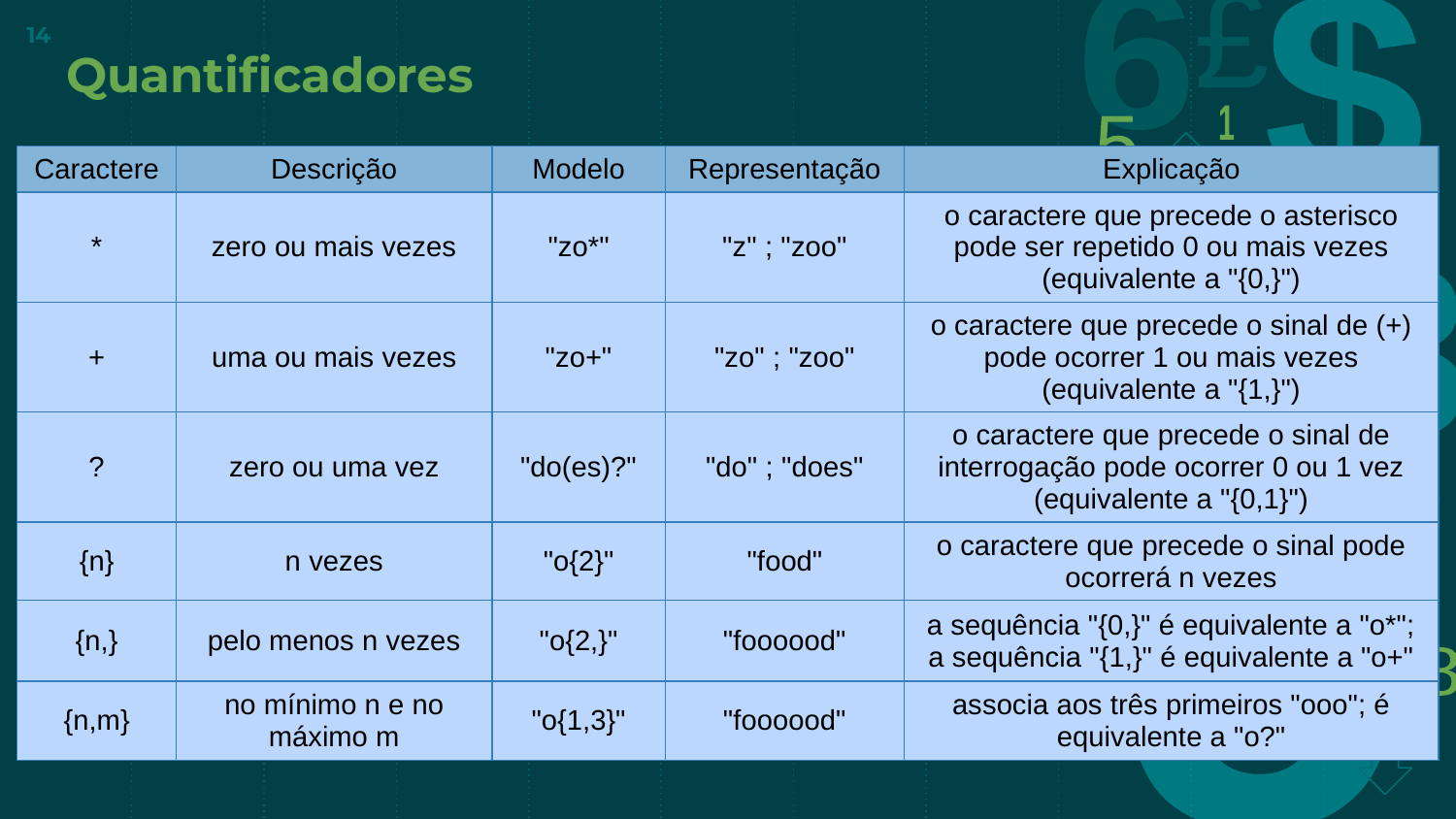

# Quantificadores
14
| Caractere | Descrição | Modelo | Representação | Explicação |
| --- | --- | --- | --- | --- |
| \* | zero ou mais vezes | "zo\*" | "z" ; "zoo" | o caractere que precede o asterisco pode ser repetido 0 ou mais vezes (equivalente a "{0,}") |
| + | uma ou mais vezes | "zo+" | "zo" ; "zoo" | o caractere que precede o sinal de (+) pode ocorrer 1 ou mais vezes (equivalente a "{1,}") |
| ? | zero ou uma vez | "do(es)?" | "do" ; "does" | o caractere que precede o sinal de interrogação pode ocorrer 0 ou 1 vez (equivalente a "{0,1}") |
| {n} | n vezes | "o{2}" | "food" | o caractere que precede o sinal pode ocorrerá n vezes |
| {n,} | pelo menos n vezes | "o{2,}" | "foooood" | a sequência "{0,}" é equivalente a "o\*"; a sequência "{1,}" é equivalente a "o+" |
| {n,m} | no mínimo n e no máximo m | "o{1,3}" | "foooood" | associa aos três primeiros "ooo"; é equivalente a "o?" |